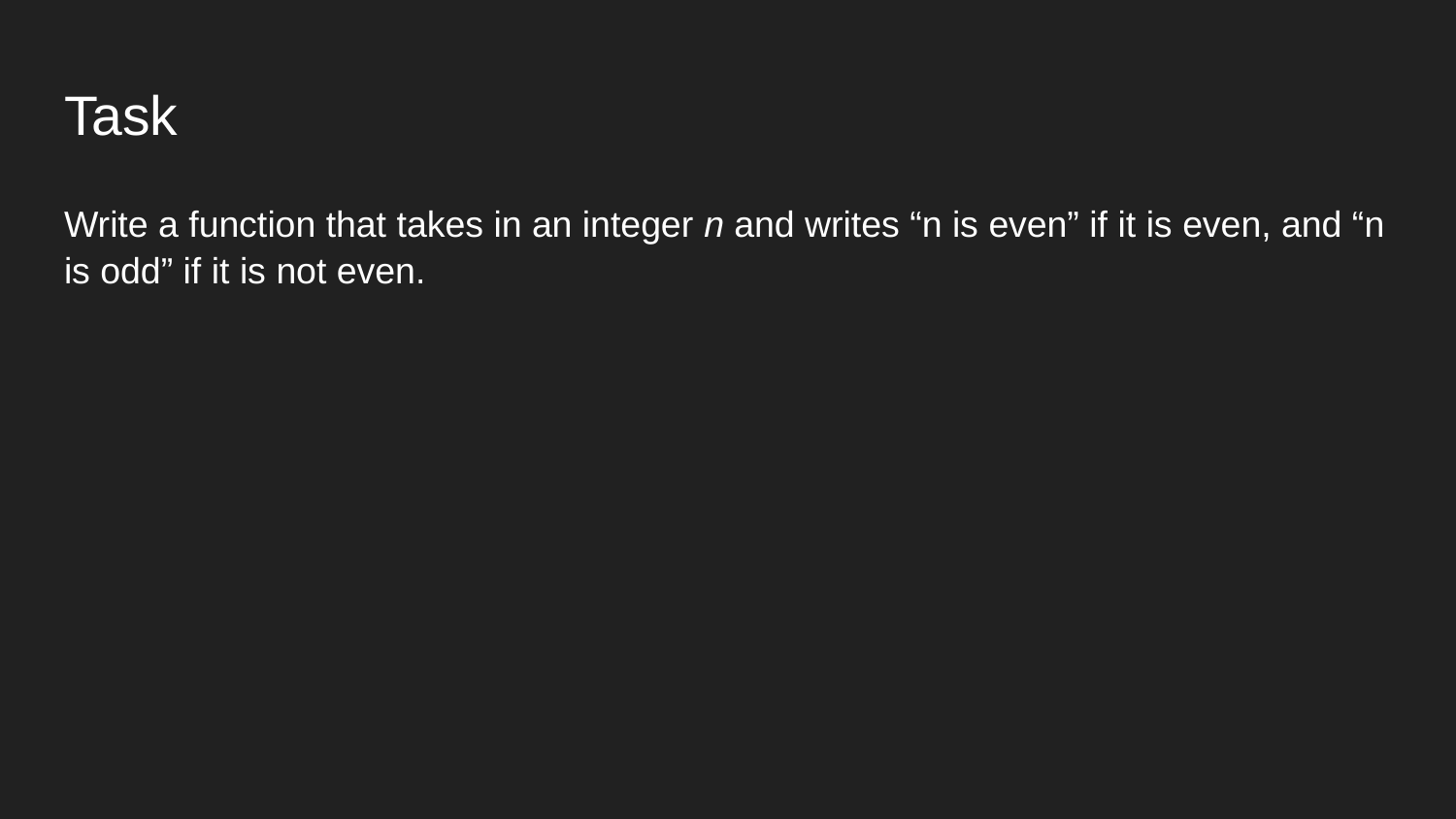

# Task
Write a function that takes in an integer n and writes “n is even” if it is even, and “n is odd” if it is not even.